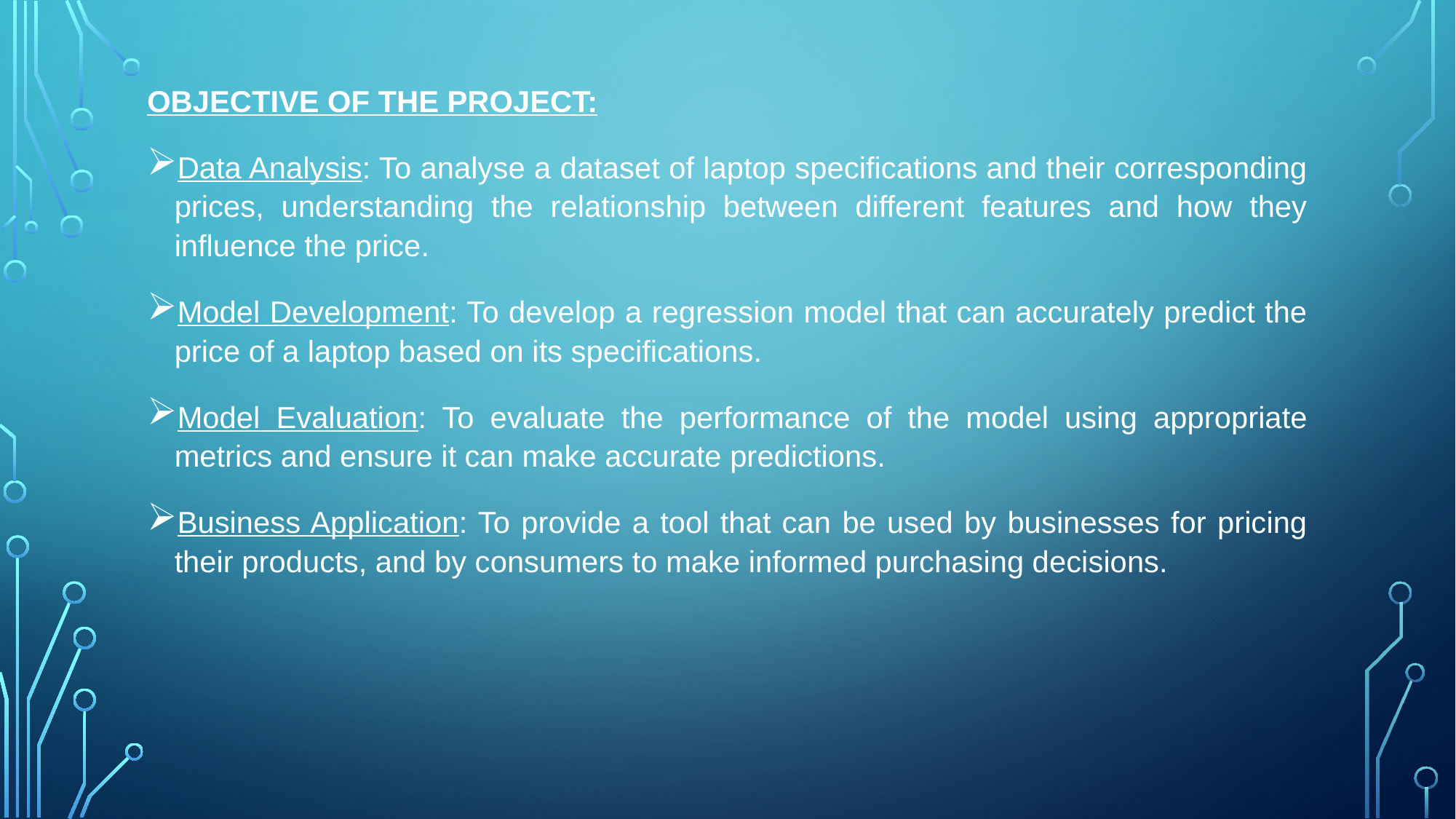

OBJECTIVE OF THE PROJECT:
Data Analysis: To analyse a dataset of laptop specifications and their corresponding prices, understanding the relationship between different features and how they influence the price.
Model Development: To develop a regression model that can accurately predict the price of a laptop based on its specifications.
Model Evaluation: To evaluate the performance of the model using appropriate metrics and ensure it can make accurate predictions.
Business Application: To provide a tool that can be used by businesses for pricing their products, and by consumers to make informed purchasing decisions.

#